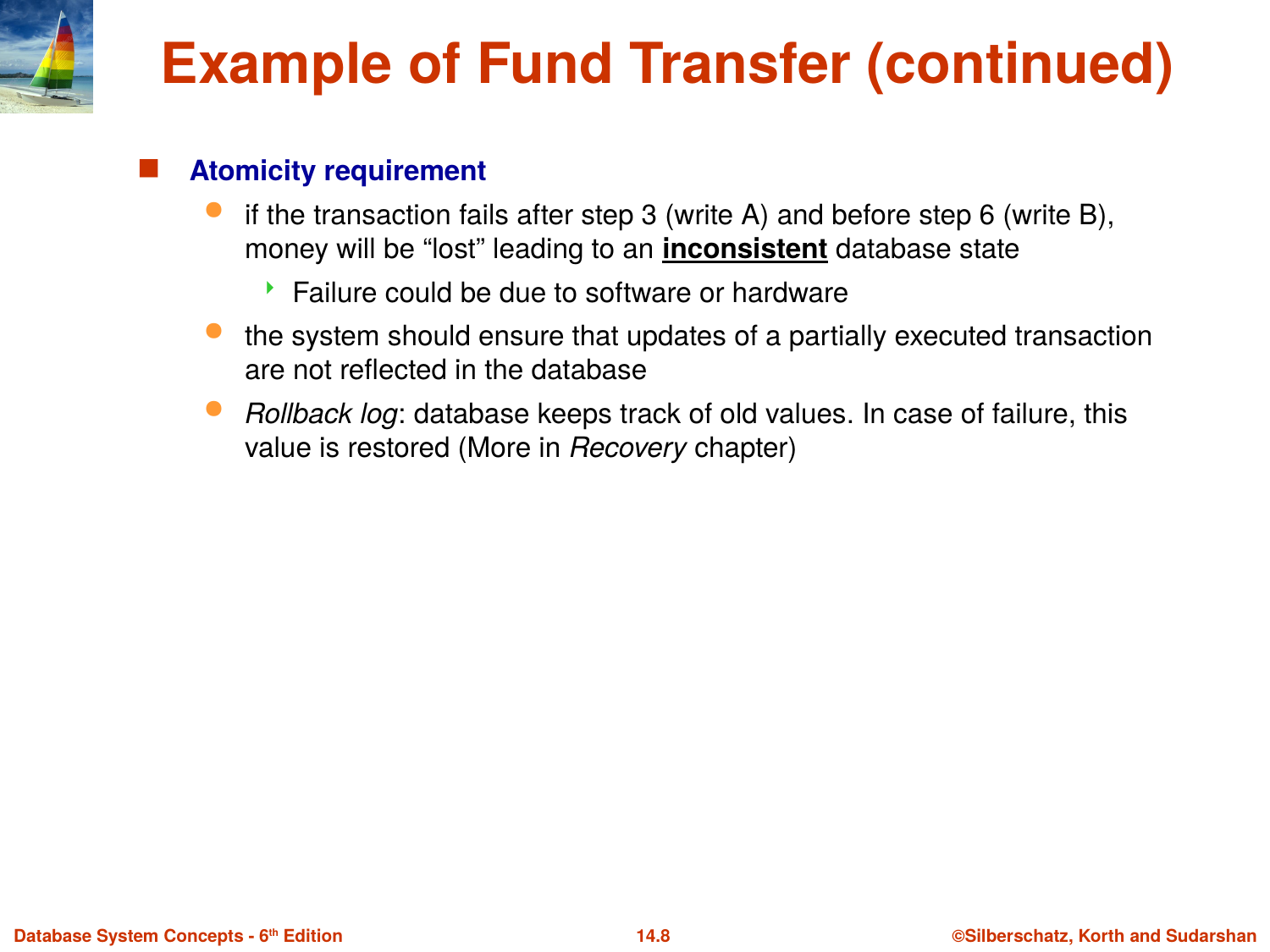

# Example of Fund Transfer (continued)
Atomicity requirement
if the transaction fails after step 3 (write A) and before step 6 (write B), money will be “lost” leading to an inconsistent database state
Failure could be due to software or hardware
the system should ensure that updates of a partially executed transaction are not reflected in the database
Rollback log: database keeps track of old values. In case of failure, this value is restored (More in Recovery chapter)